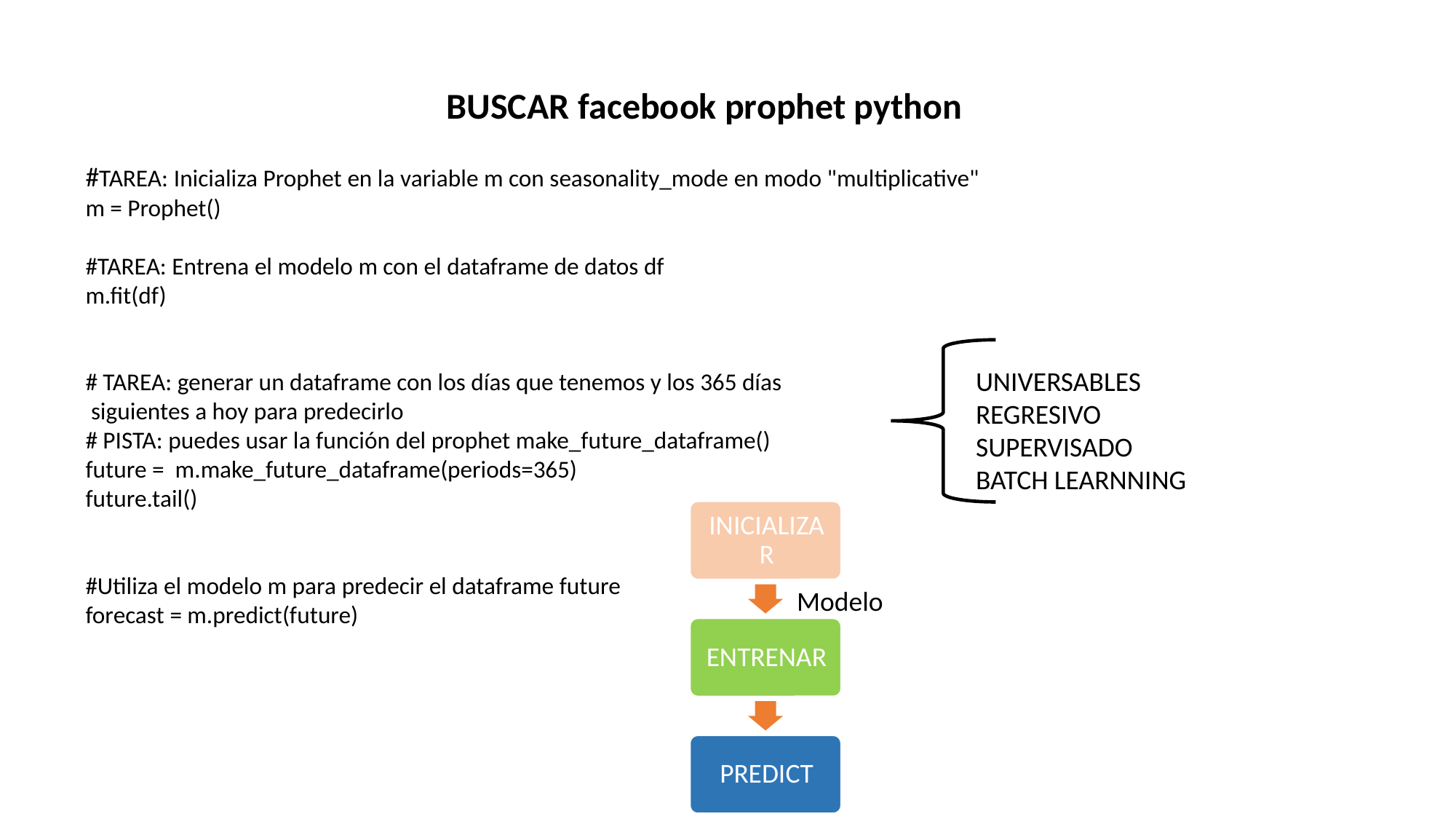

BUSCAR facebook prophet python

#TAREA: Inicializa Prophet en la variable m con seasonality_mode en modo "multiplicative"
m = Prophet()

#TAREA: Entrena el modelo m con el dataframe de datos df
m.fit(df)

# TAREA: generar un dataframe con los días que tenemos y los 365 días
 siguientes a hoy para predecirlo
# PISTA: puedes usar la función del prophet make_future_dataframe()
future =  m.make_future_dataframe(periods=365)
future.tail()

#Utiliza el modelo m para predecir el dataframe future
forecast = m.predict(future)

UNIVERSABLES
REGRESIVO
SUPERVISADO
BATCH LEARNNING
INICIALIZAR

ENTRENAR

PREDICT
Modelo